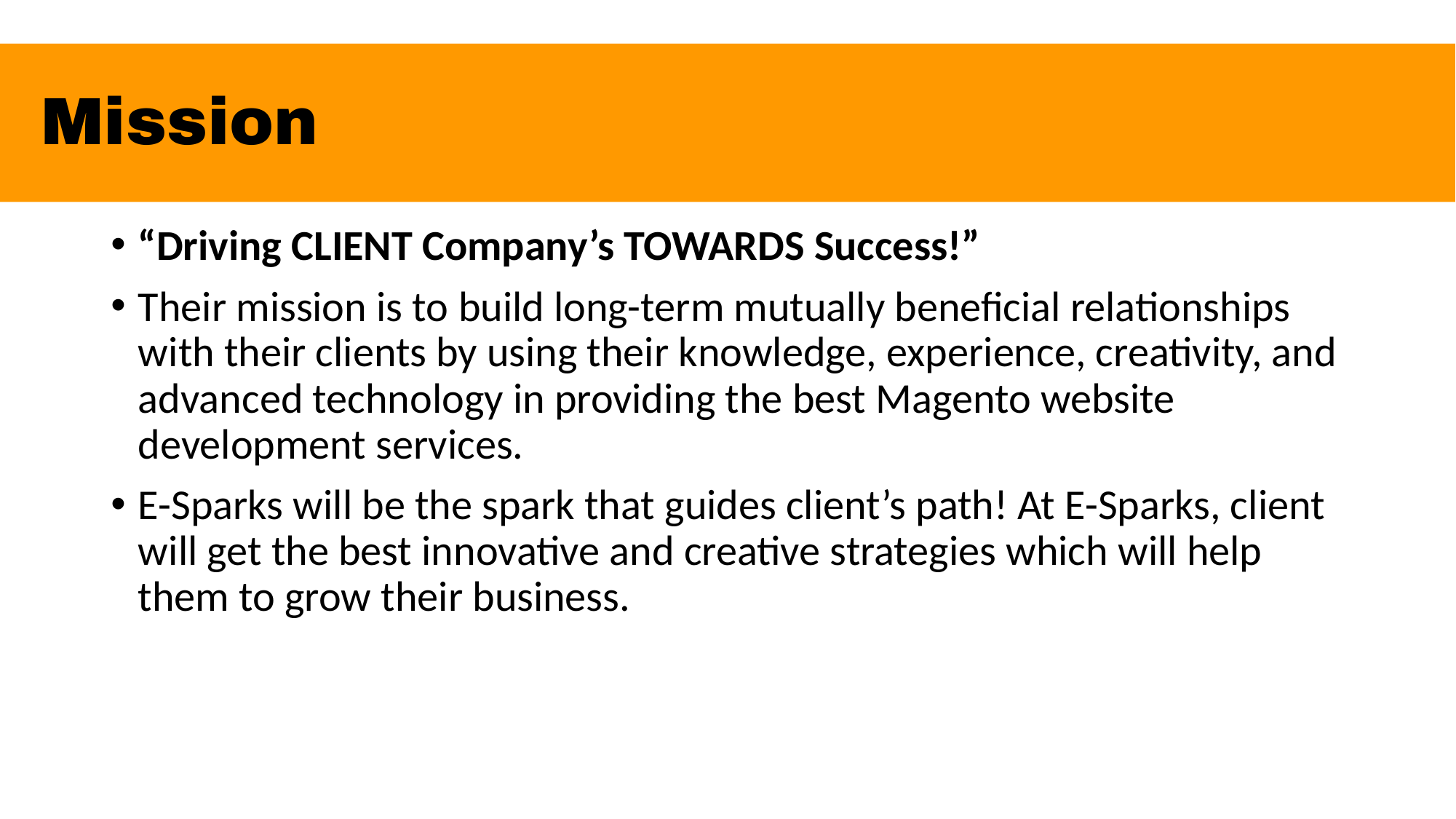

# Mission
“Driving CLIENT Company’s TOWARDS Success!”
Their mission is to build long-term mutually beneficial relationships with their clients by using their knowledge, experience, creativity, and advanced technology in providing the best Magento website development services.
E-Sparks will be the spark that guides client’s path! At E-Sparks, client will get the best innovative and creative strategies which will help them to grow their business.